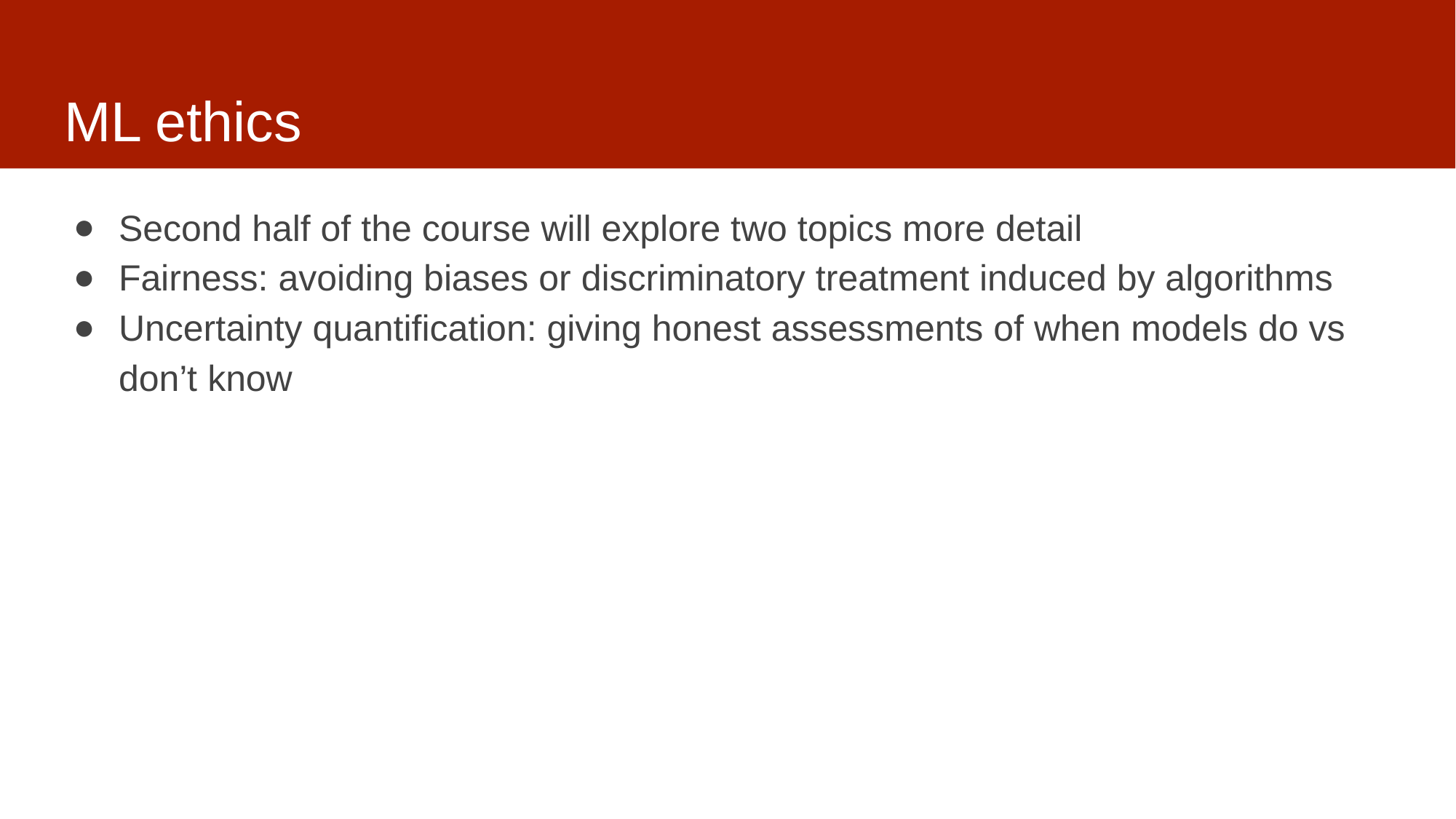

# ML ethics
Second half of the course will explore two topics more detail
Fairness: avoiding biases or discriminatory treatment induced by algorithms
Uncertainty quantification: giving honest assessments of when models do vs don’t know